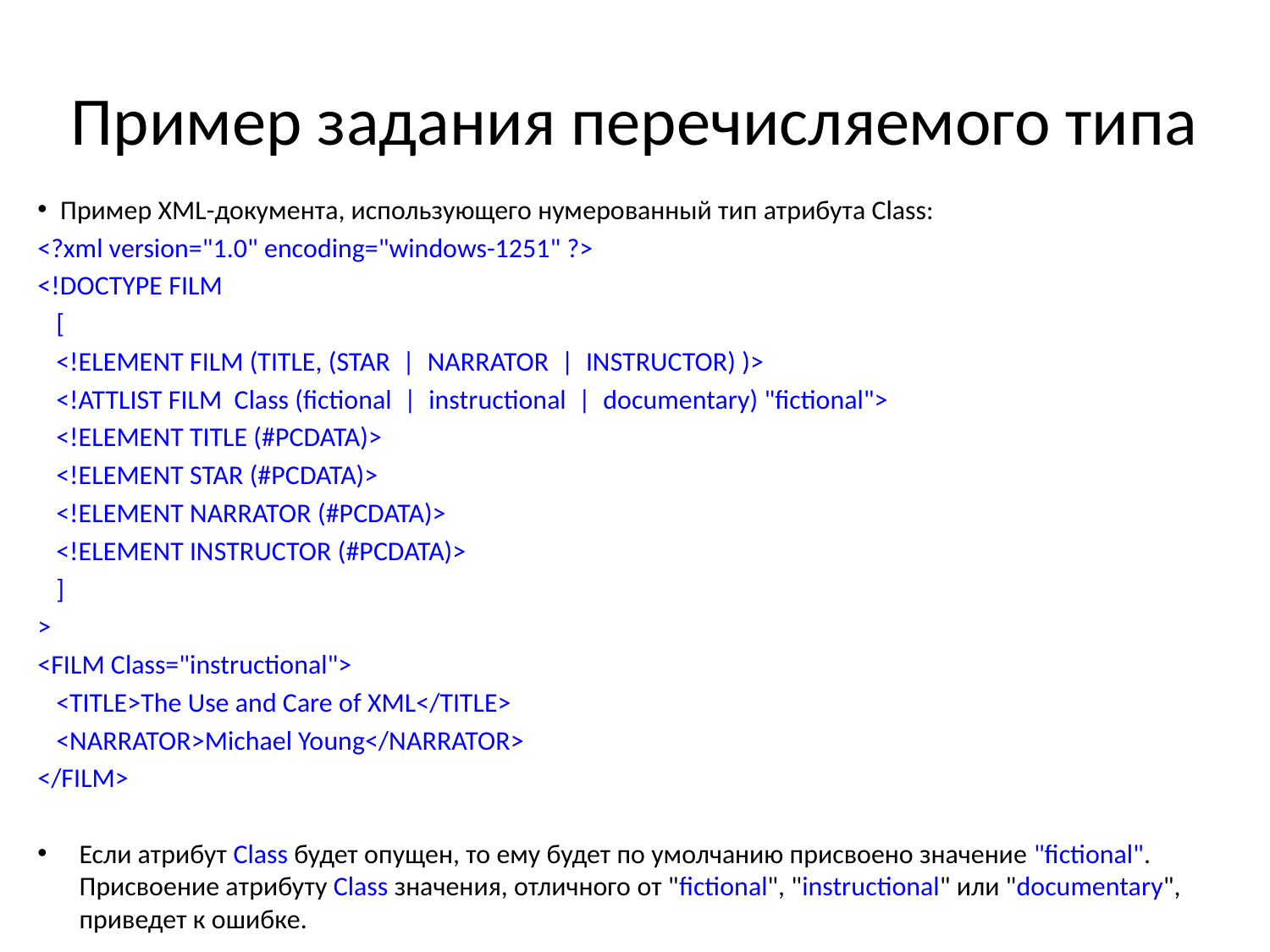

# Пример задания перечисляемого типа
Пример XML-документа, использующего нумерованный тип атрибута Class:
<?xml version="1.0" encoding="windows-1251" ?>
<!DOCTYPE FILM
   [
   <!ELEMENT FILM (TITLE, (STAR  |  NARRATOR  |  INSTRUCTOR) )>
   <!ATTLIST FILM  Class (fictional  |  instructional  |  documentary) "fictional">
   <!ELEMENT TITLE (#PCDATA)>
   <!ELEMENT STAR (#PCDATA)>
   <!ELEMENT NARRATOR (#PCDATA)>
   <!ELEMENT INSTRUCTOR (#PCDATA)>
   ]
>
<FILM Class="instructional">
   <TITLE>The Use and Care of XML</TITLE>
   <NARRATOR>Michael Young</NARRATOR>
</FILM>

Если атрибут Class будет опущен, то ему будет по умолчанию присвоено значение "fictional". Присвоение атрибуту Class значения, отличного от "fictional", "instructional" или "documentary", приведет к ошибке.